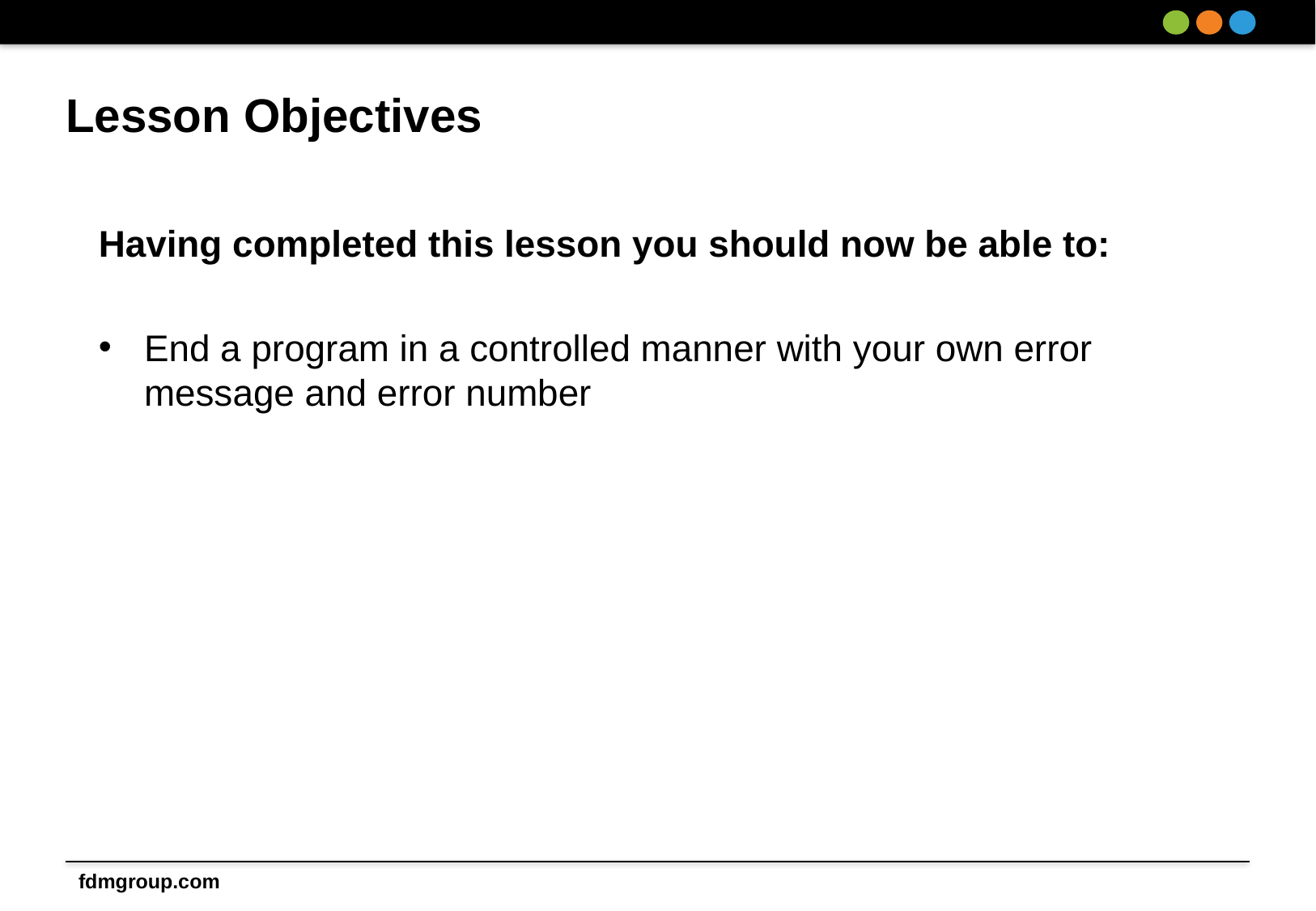

# Lesson Objectives
Having completed this lesson you should now be able to:

End a program in a controlled manner with your own error message and error number